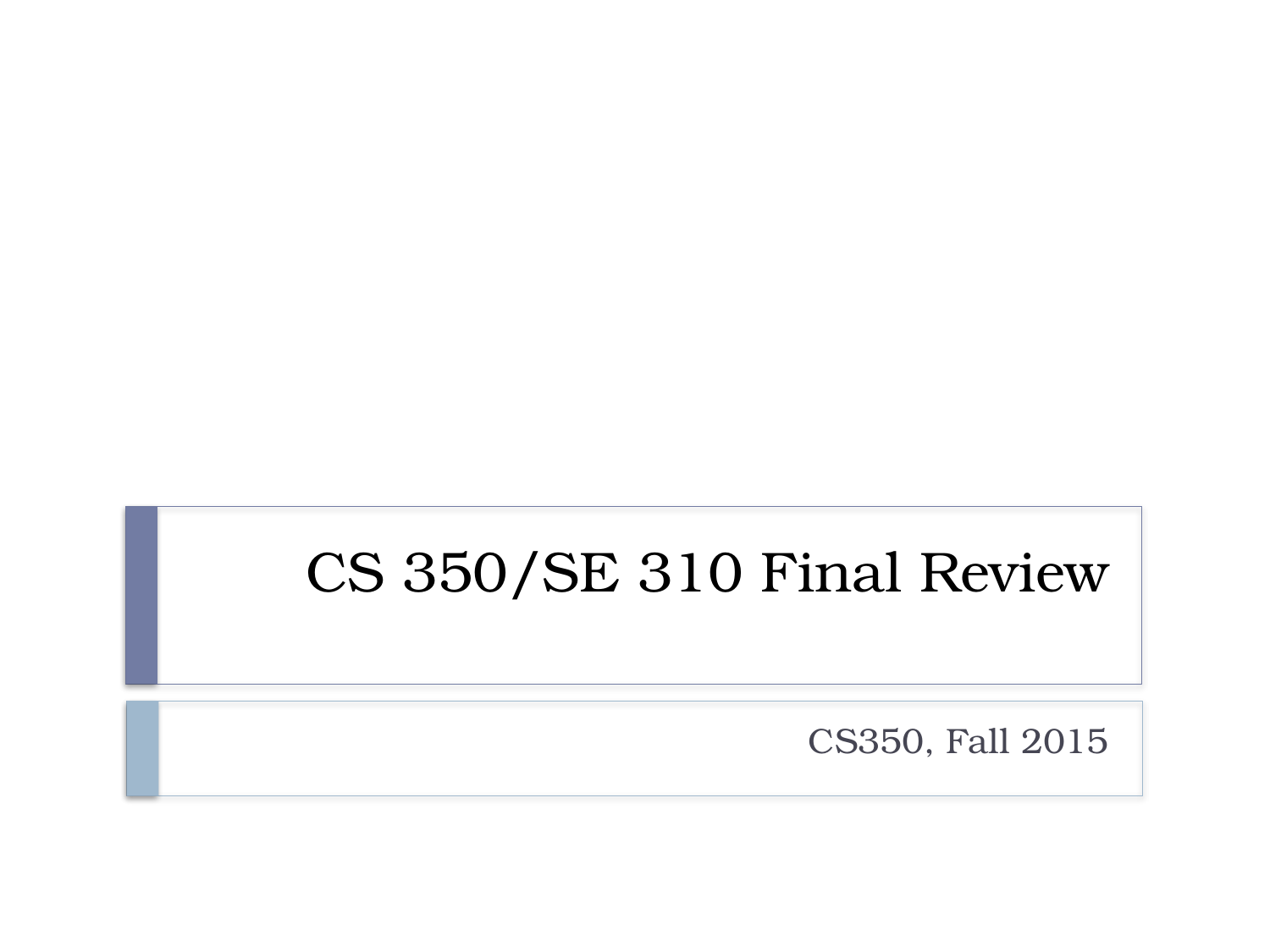

# CS 350/SE 310 Final Review
CS350, Fall 2015